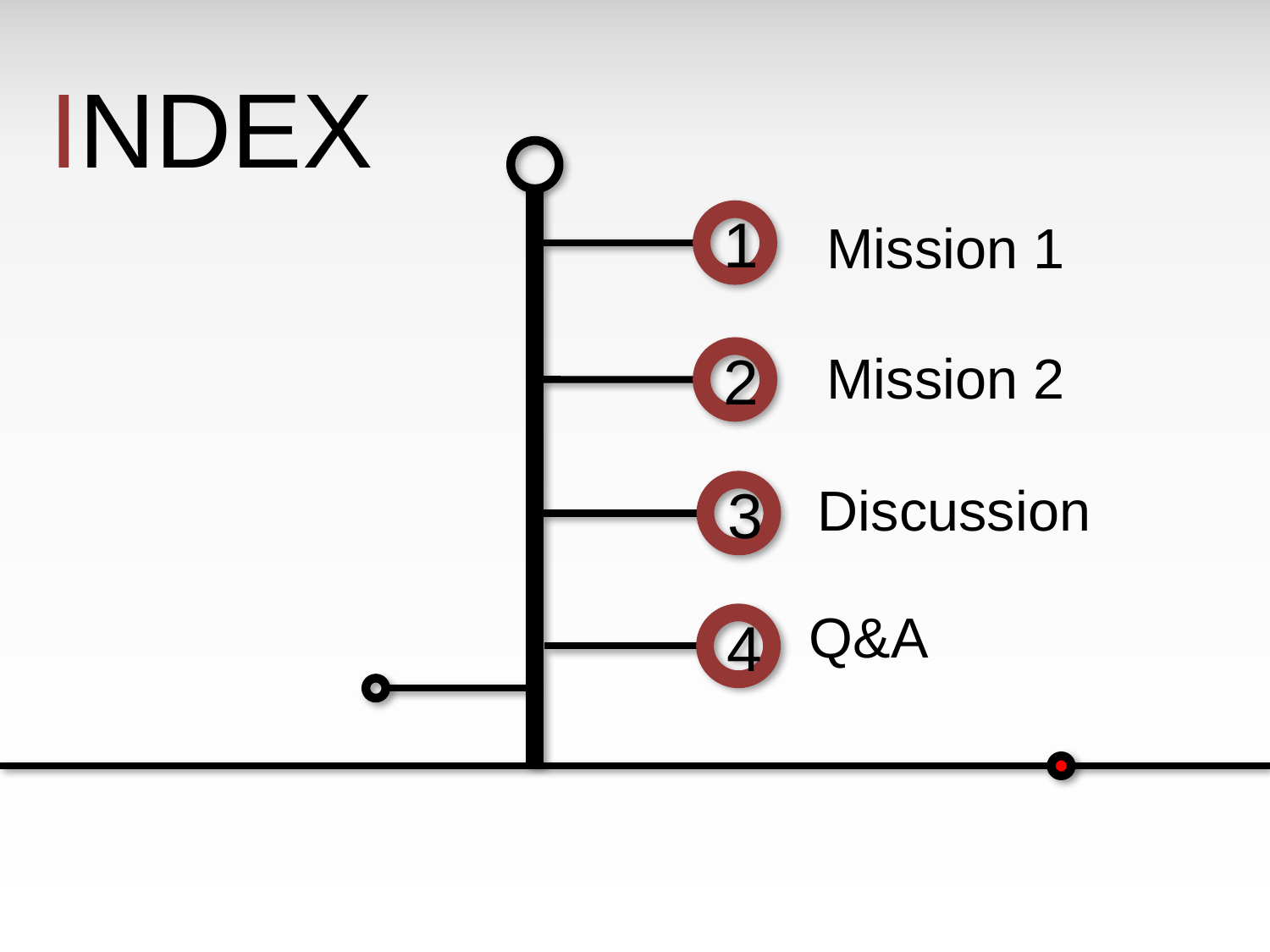

INDEX

Mission 1
1
Mission 2
2
Discussion
3
Q&A
4